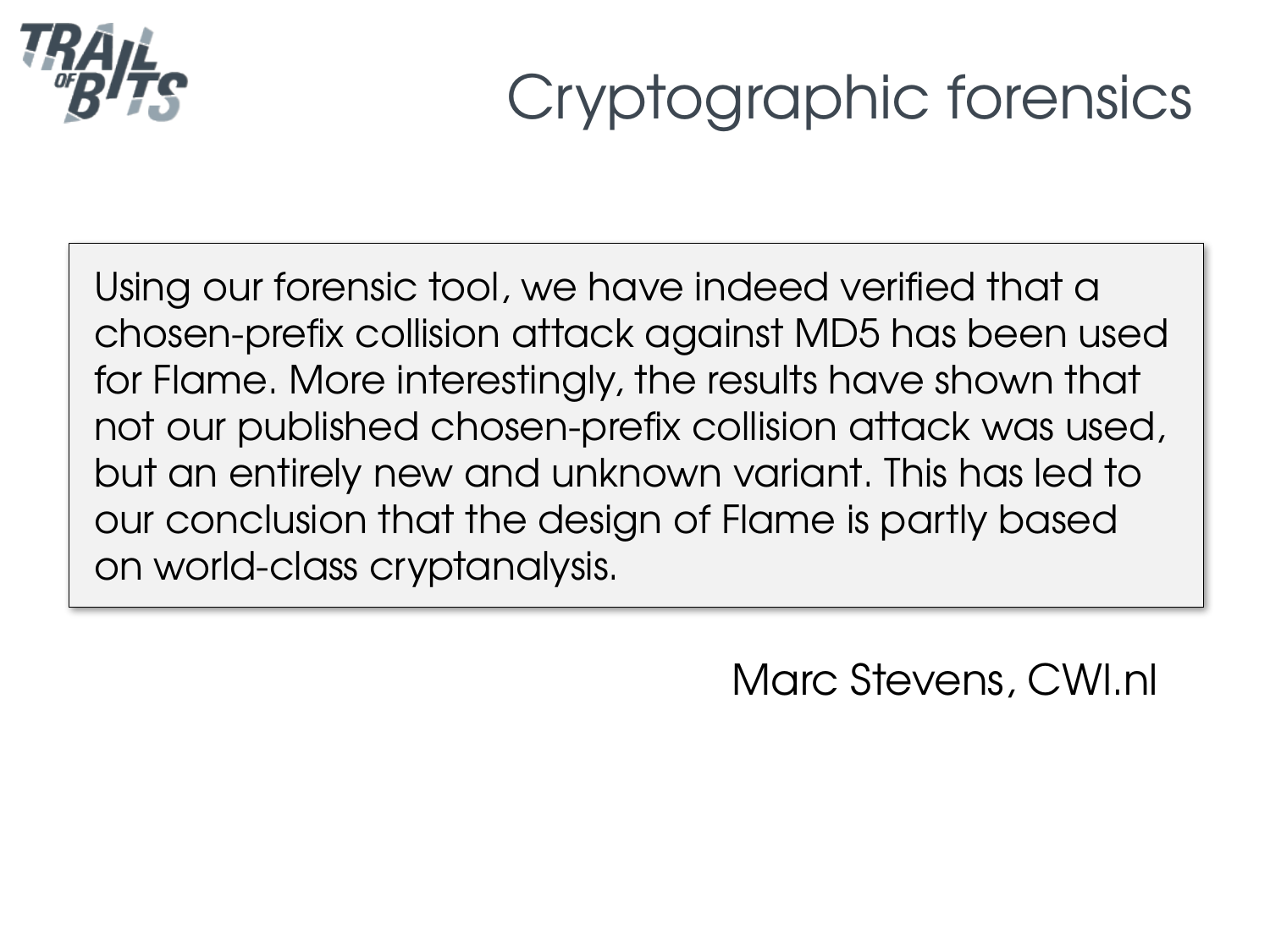

# Cryptographic forensics
Using our forensic tool, we have indeed verified that a chosen-prefix collision attack against MD5 has been used for Flame. More interestingly, the results have shown that not our published chosen-prefix collision attack was used, but an entirely new and unknown variant. This has led to our conclusion that the design of Flame is partly based on world-class cryptanalysis.
Marc Stevens, CWI.nl